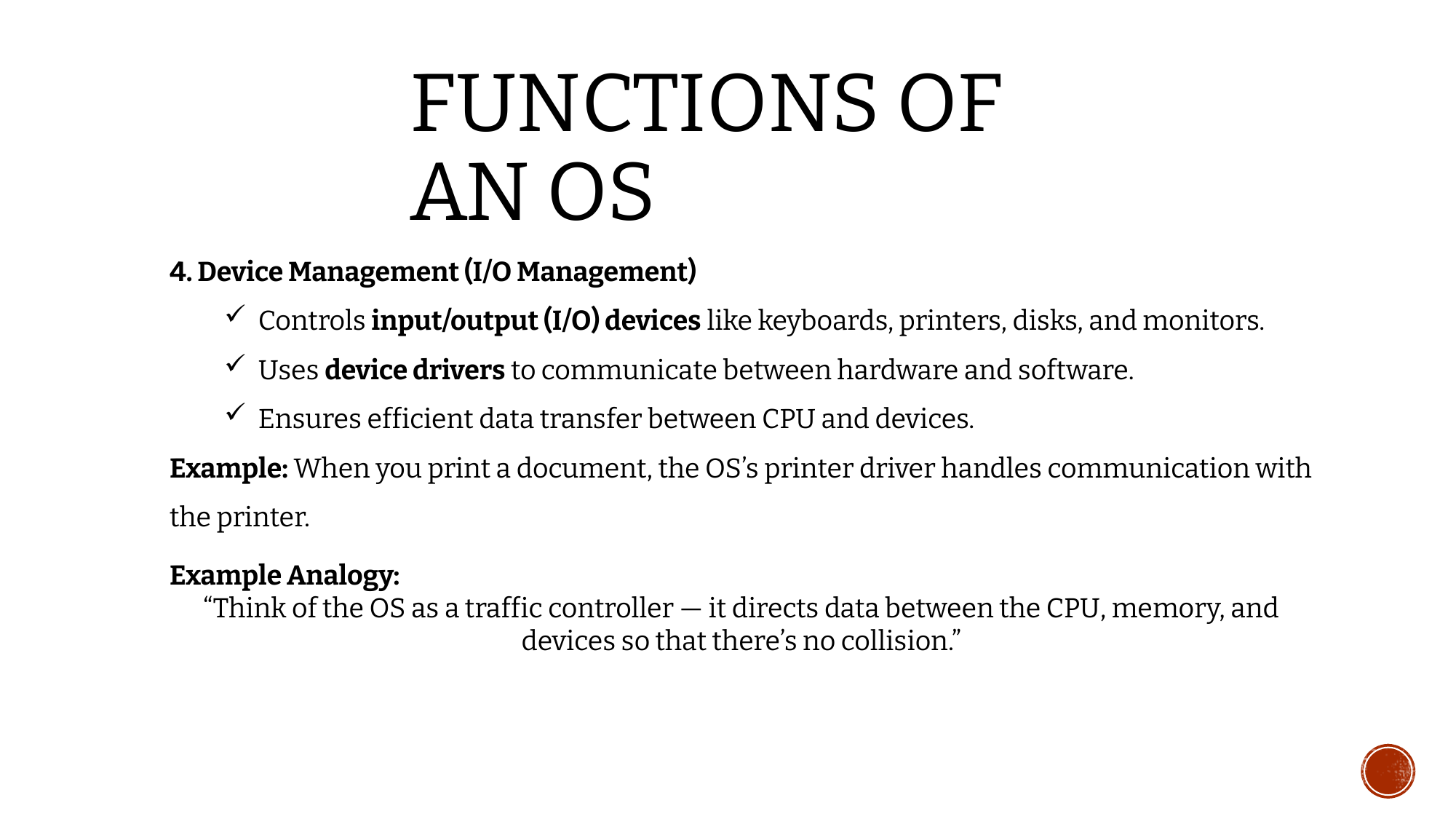

Functions of an os
4. Device Management (I/O Management)
Controls input/output (I/O) devices like keyboards, printers, disks, and monitors.
Uses device drivers to communicate between hardware and software.
Ensures efficient data transfer between CPU and devices.
Example: When you print a document, the OS’s printer driver handles communication with the printer.
Example Analogy:
“Think of the OS as a traffic controller — it directs data between the CPU, memory, and devices so that there’s no collision.”